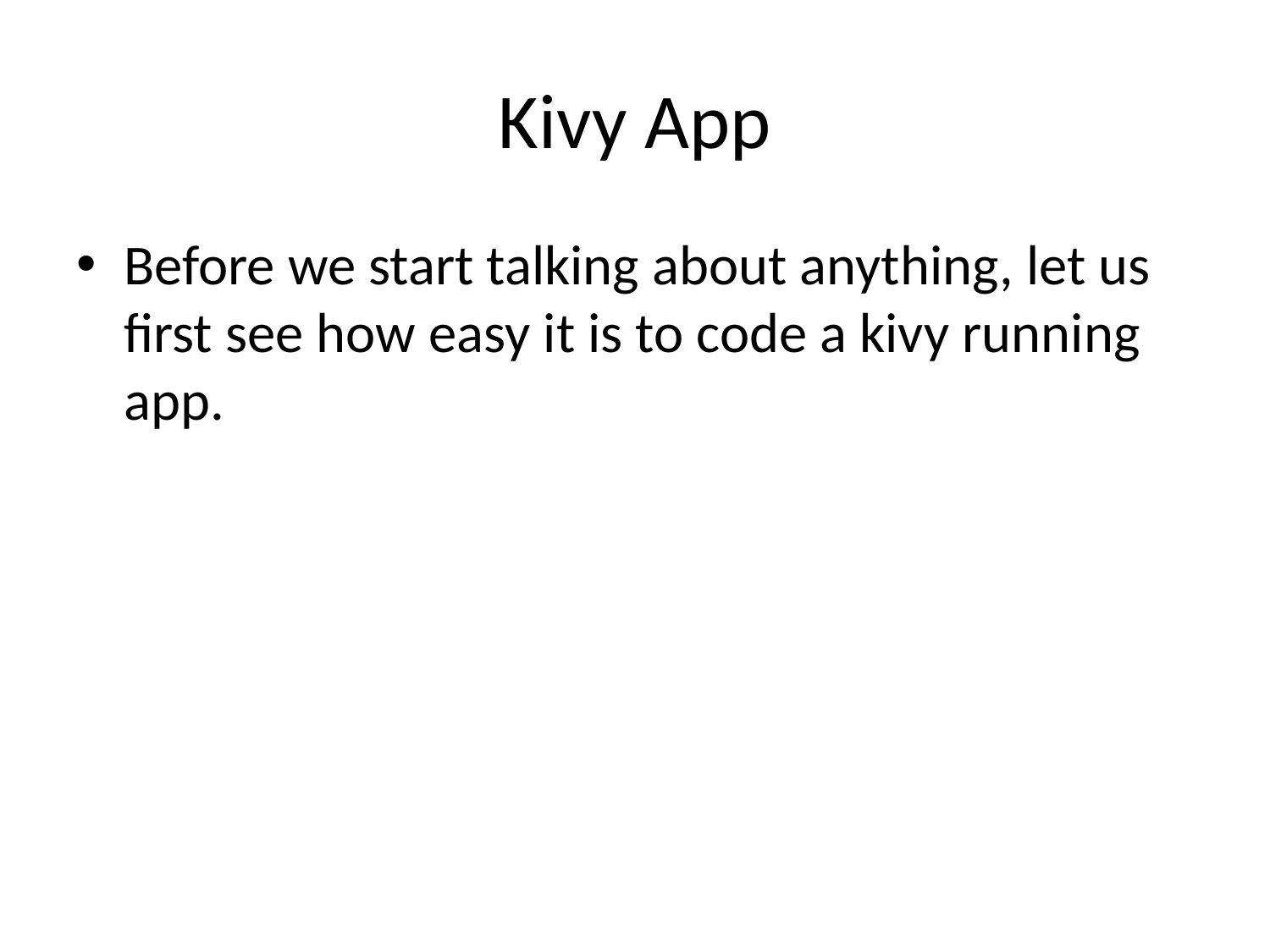

# Kivy App
Before we start talking about anything, let us first see how easy it is to code a kivy running app.